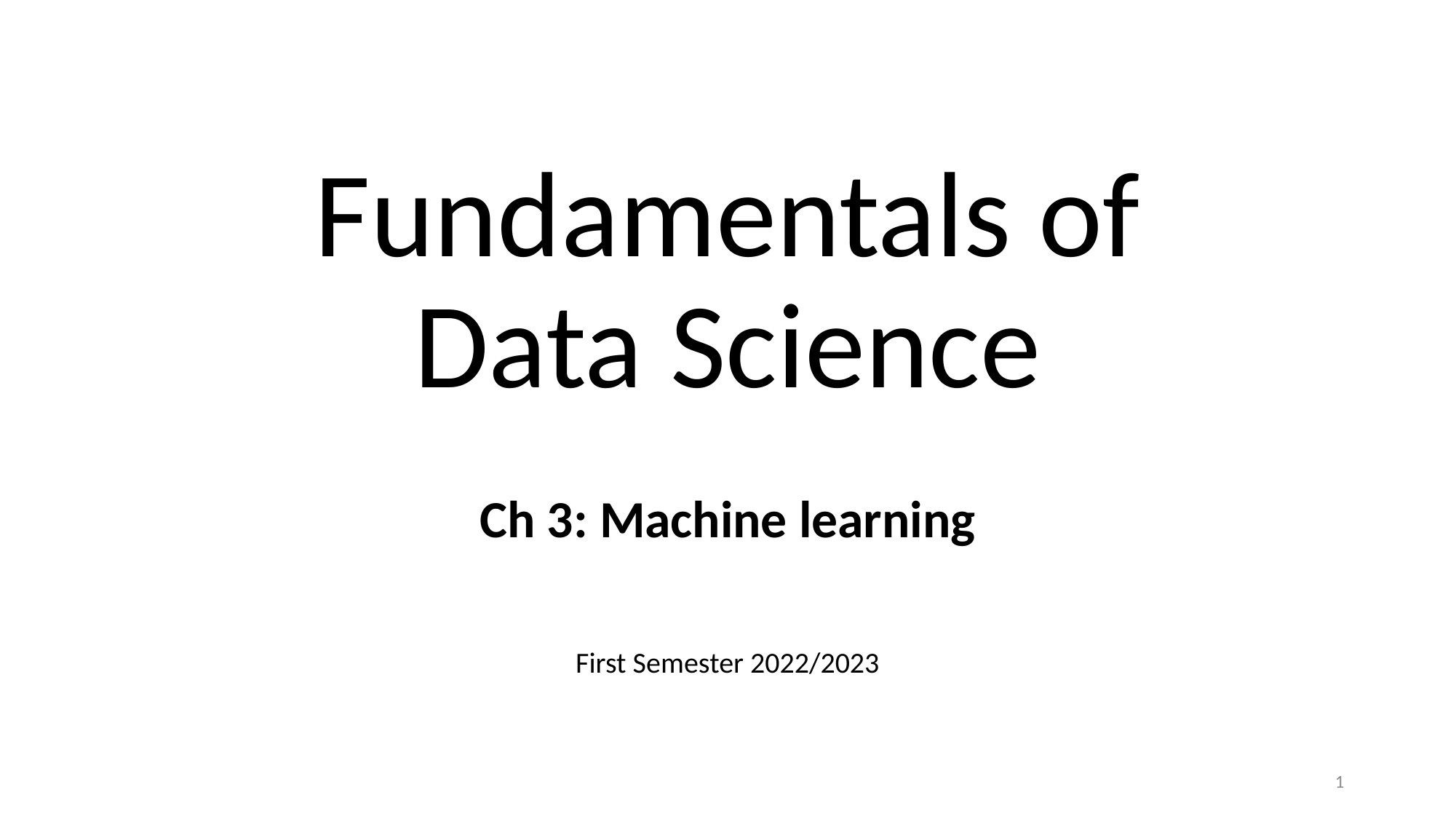

# Fundamentals of Data Science
Ch 3: Machine learning

First Semester 2022/2023
1